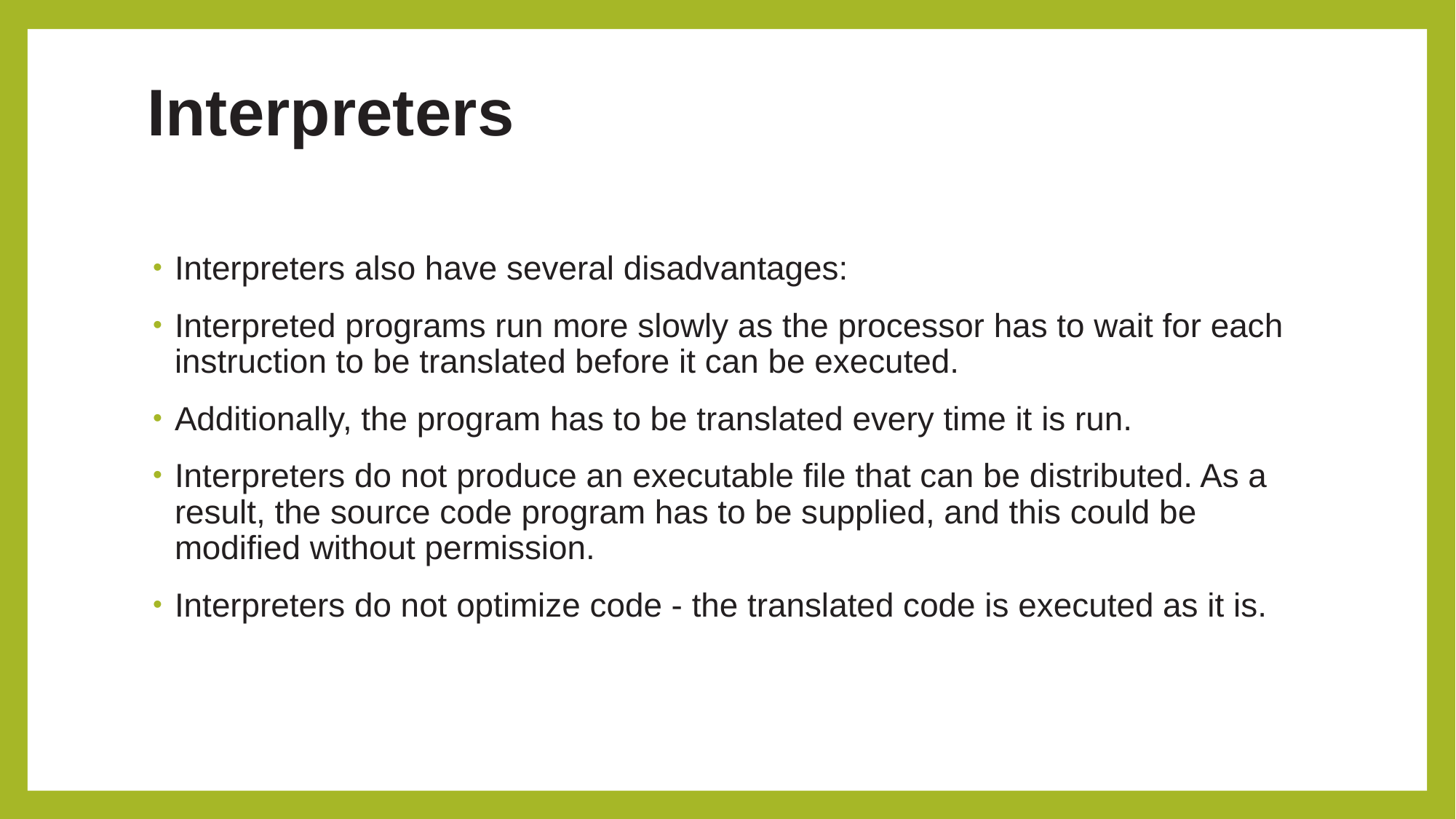

# Interpreters
Interpreters also have several disadvantages:
Interpreted programs run more slowly as the processor has to wait for each instruction to be translated before it can be executed.
Additionally, the program has to be translated every time it is run.
Interpreters do not produce an executable file that can be distributed. As a result, the source code program has to be supplied, and this could be modified without permission.
Interpreters do not optimize code - the translated code is executed as it is.